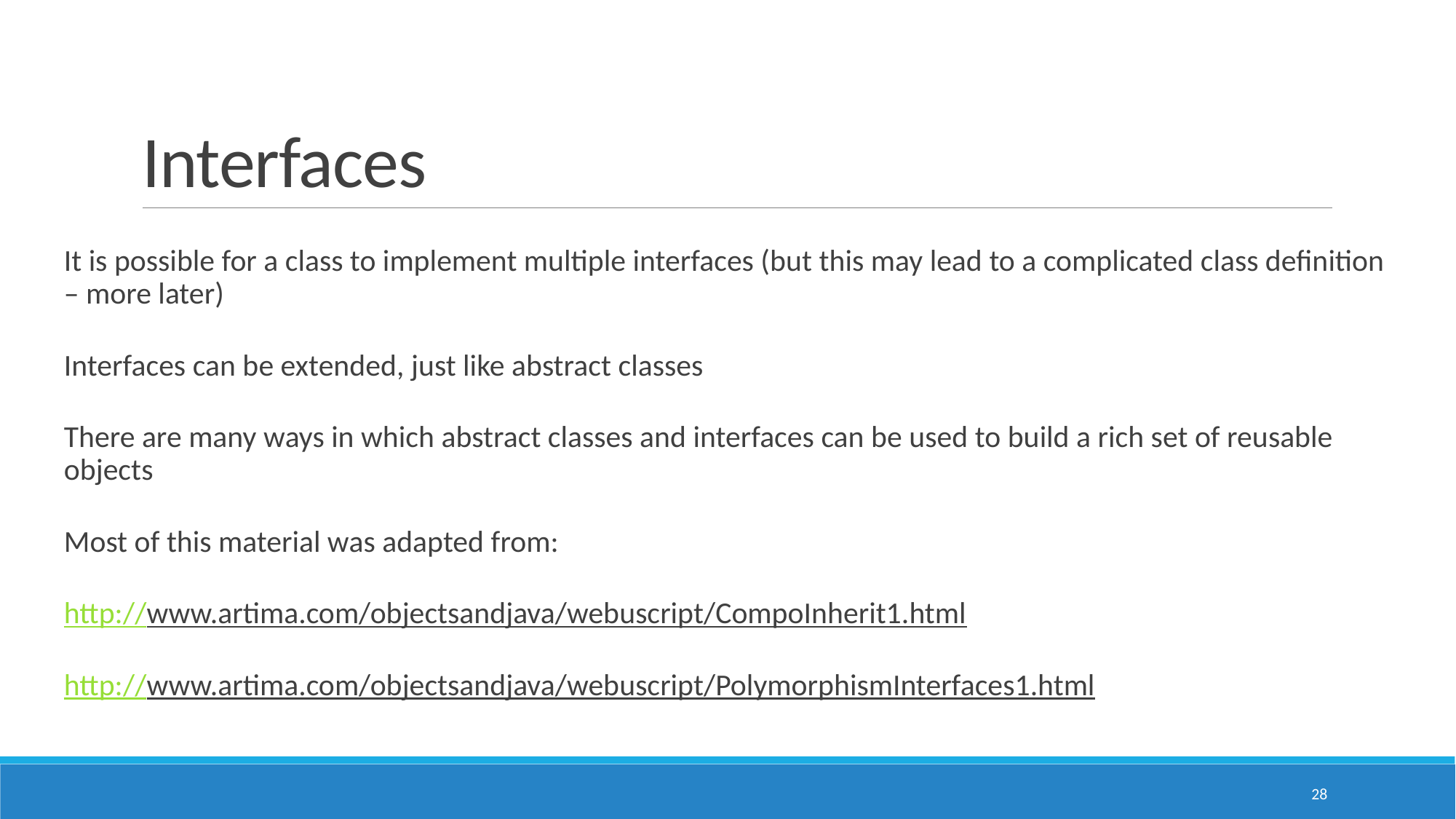

# Interfaces
It is possible for a class to implement multiple interfaces (but this may lead to a complicated class definition – more later)

Interfaces can be extended, just like abstract classes

There are many ways in which abstract classes and interfaces can be used to build a rich set of reusable objects

Most of this material was adapted from:

http://www.artima.com/objectsandjava/webuscript/CompoInherit1.html

http://www.artima.com/objectsandjava/webuscript/PolymorphismInterfaces1.html
28